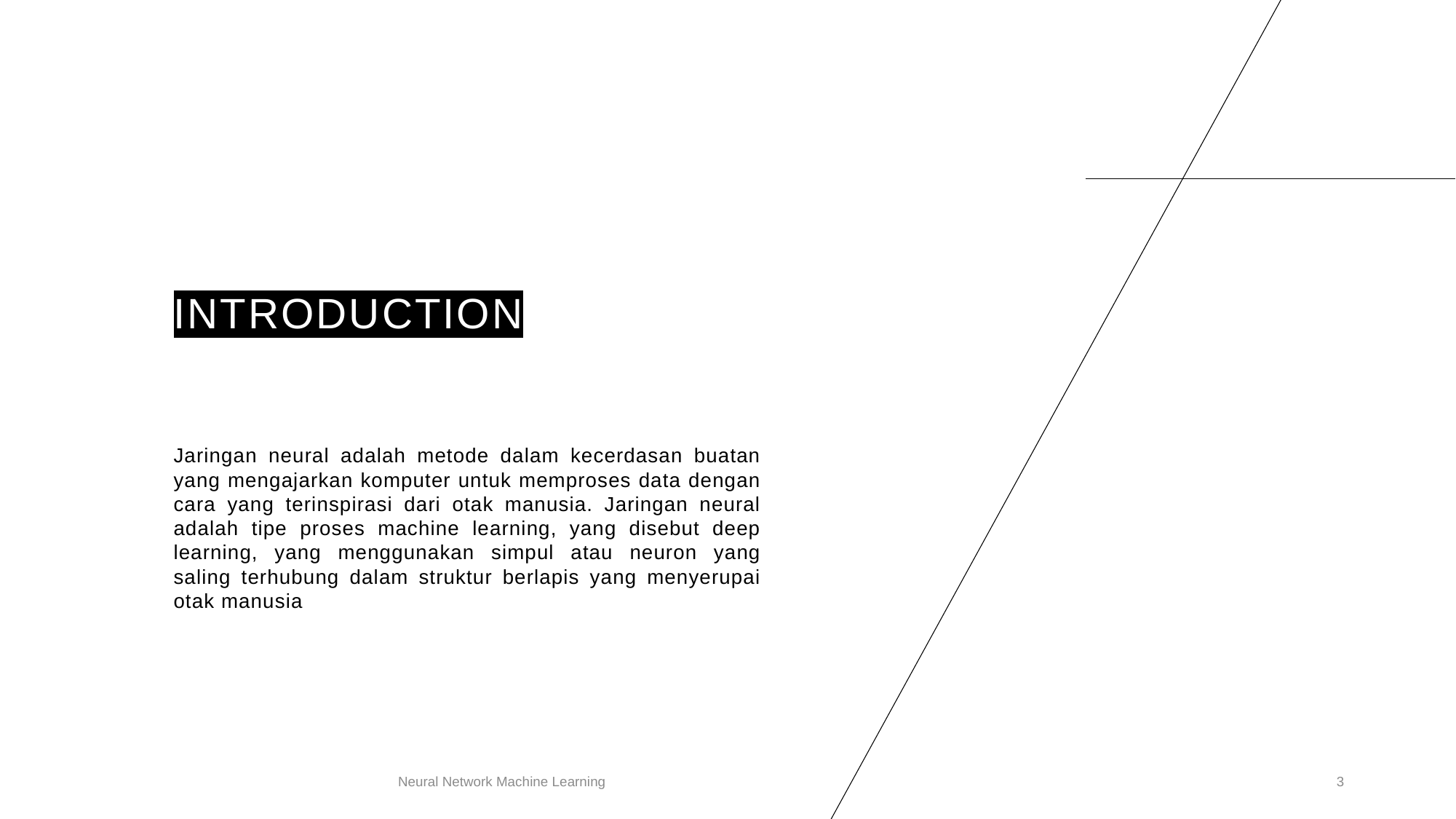

# INTRODUCTION
Jaringan neural adalah metode dalam kecerdasan buatan yang mengajarkan komputer untuk memproses data dengan cara yang terinspirasi dari otak manusia. Jaringan neural adalah tipe proses machine learning, yang disebut deep learning, yang menggunakan simpul atau neuron yang saling terhubung dalam struktur berlapis yang menyerupai otak manusia
Neural Network Machine Learning
3